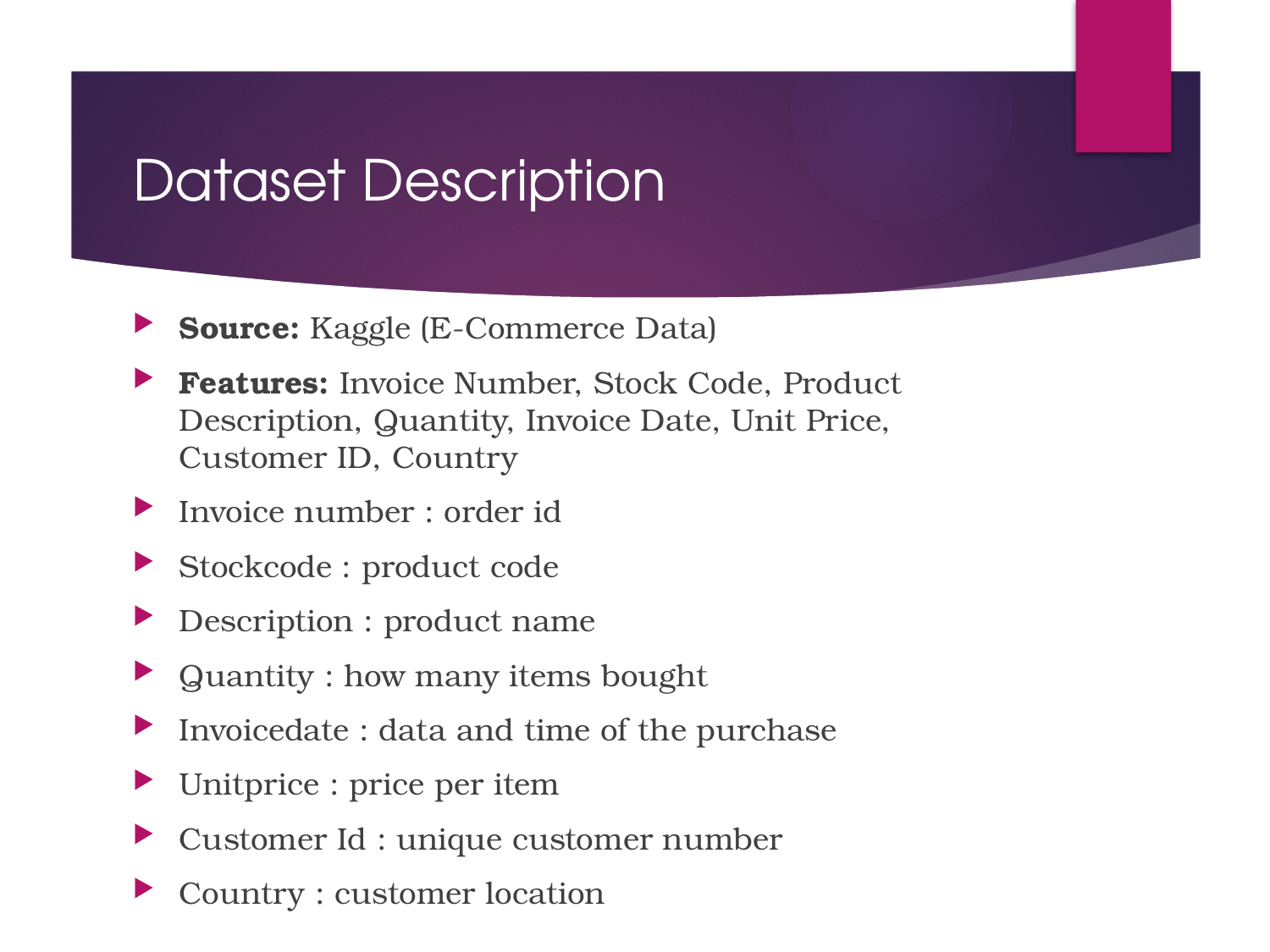

# Dataset Description
Source: Kaggle (E-Commerce Data)
Features: Invoice Number, Stock Code, Product Description, Quantity, Invoice Date, Unit Price, Customer ID, Country
Invoice number : order id
Stockcode : product code
Description : product name
Quantity : how many items bought
Invoicedate : data and time of the purchase
Unitprice : price per item
Customer Id : unique customer number
Country : customer location